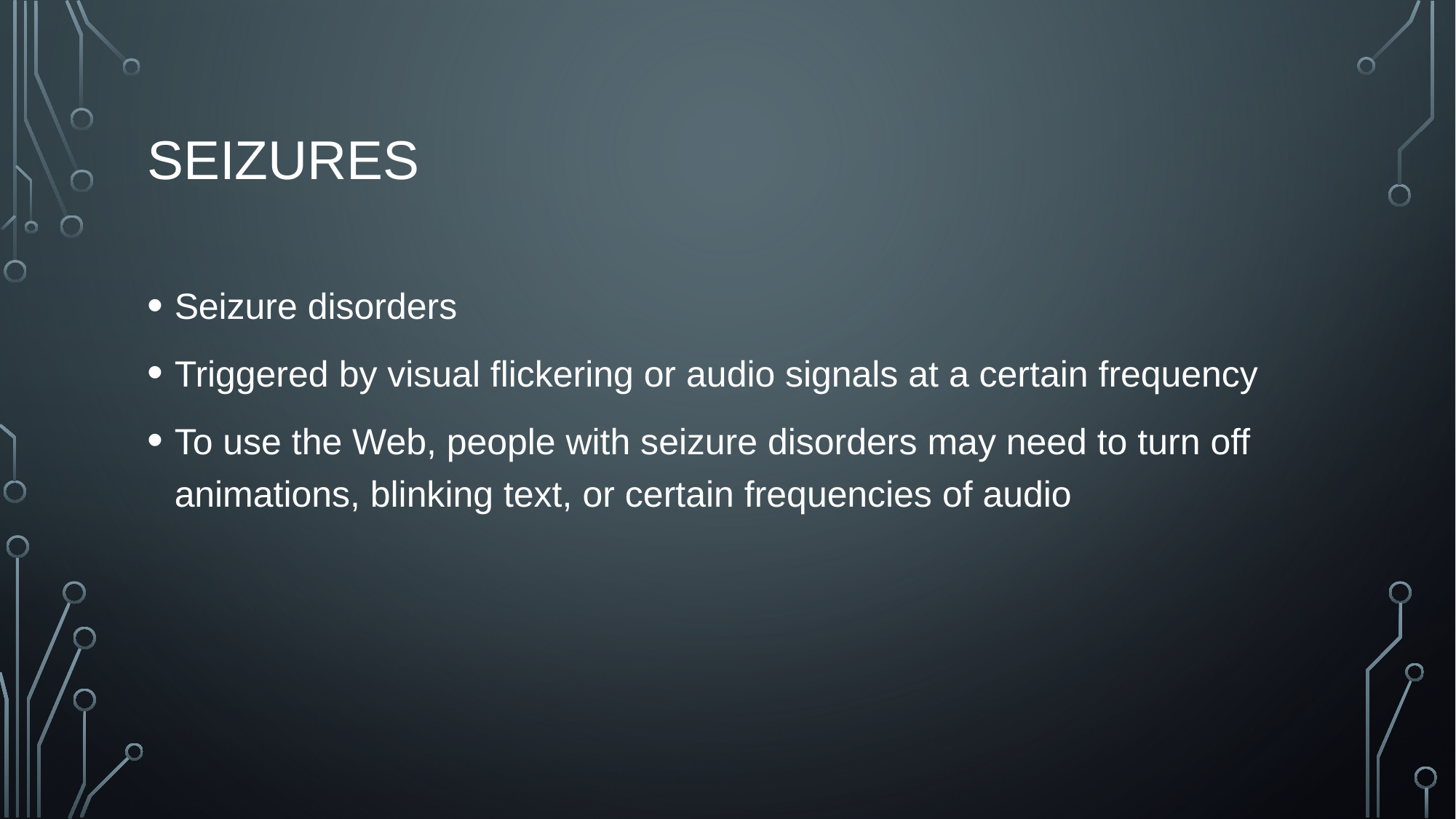

# SEIZURES
Seizure disorders
Triggered by visual flickering or audio signals at a certain frequency
To use the Web, people with seizure disorders may need to turn off animations, blinking text, or certain frequencies of audio